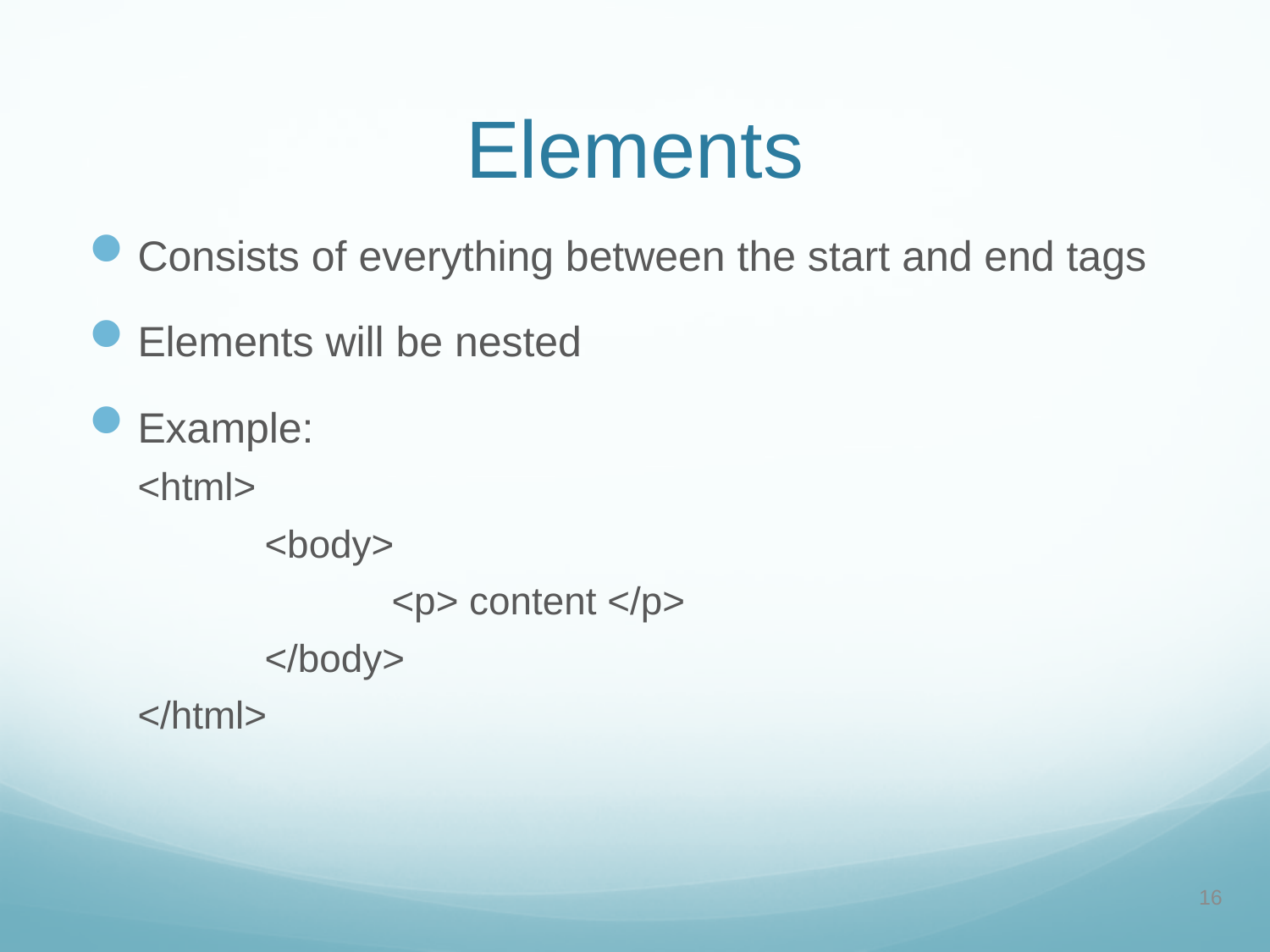

# Elements
Consists of everything between the start and end tags
Elements will be nested
Example:
<html>
	<body>
		<p> content </p>
	</body>
</html>
16